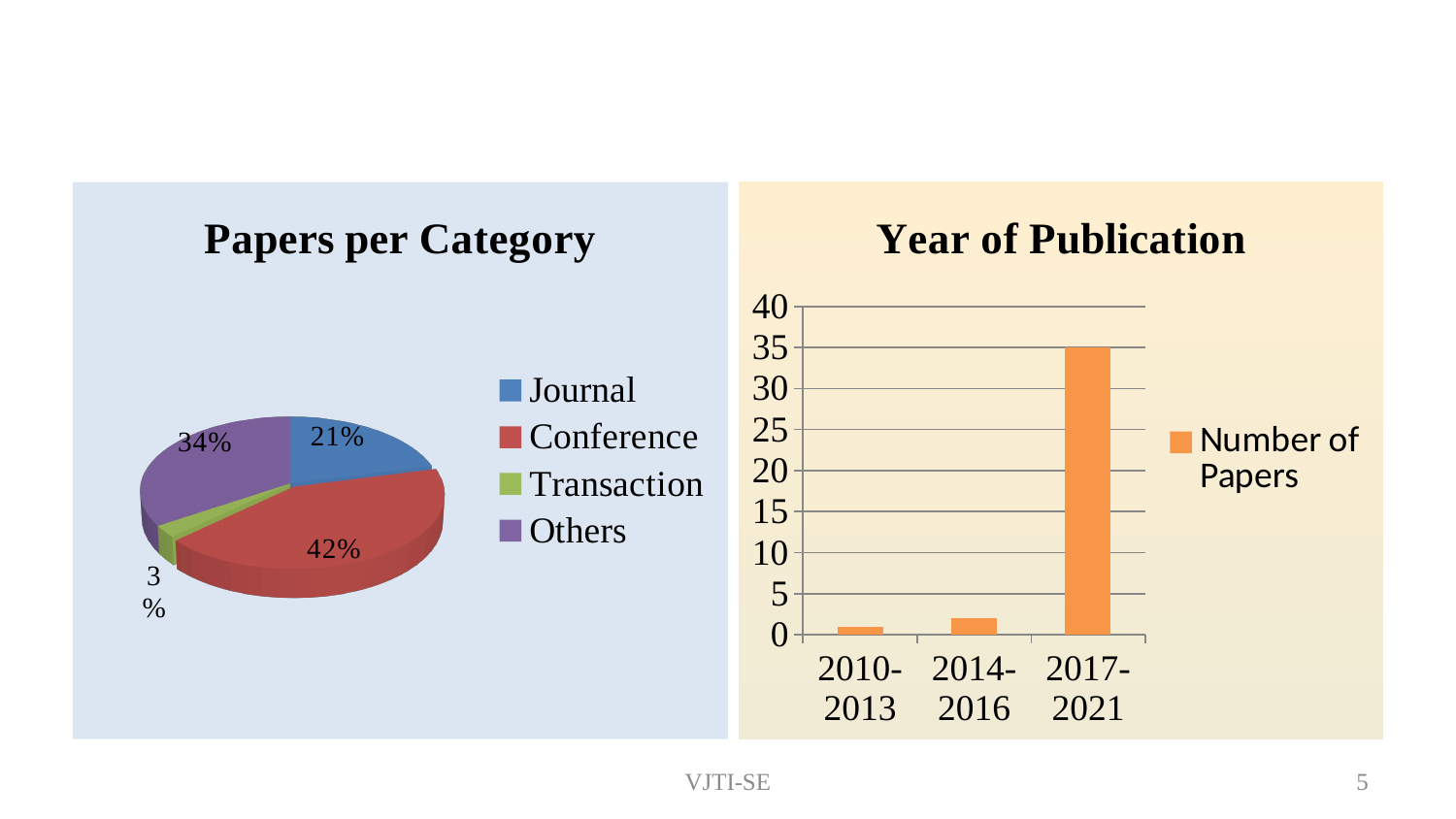

# Literature Survey

[unsupported chart]

### Chart: Year of Publication

| Category | Number of Papers |
|---|---|
| 2010-2013 | 1.0 |
| 2014-2016 | 2.0 |
| 2017-2021 | 35.0 |
VJTI-SE
5